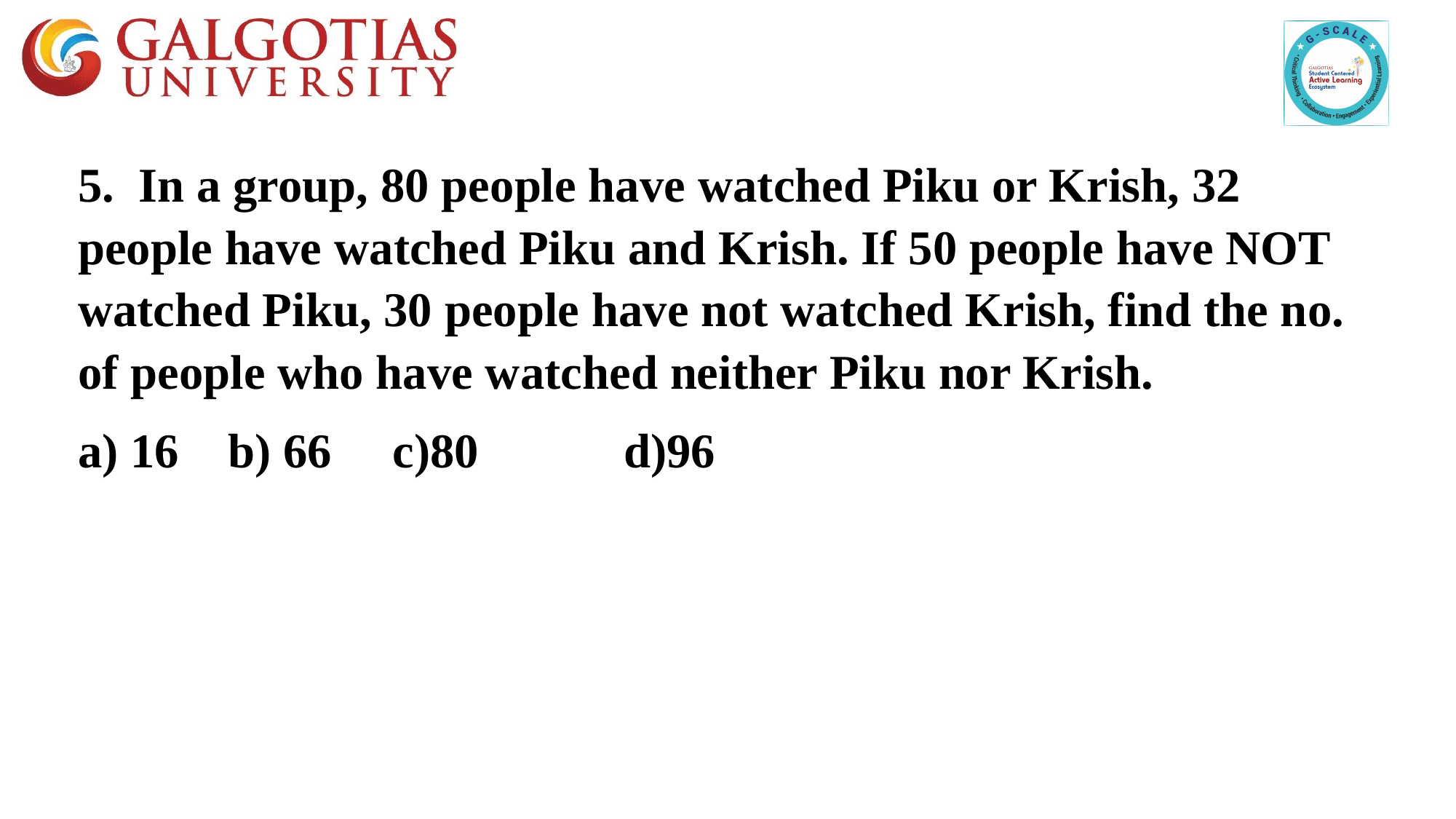

5.  In a group, 80 people have watched Piku or Krish, 32 people have watched Piku and Krish. If 50 people have NOT watched Piku, 30 people have not watched Krish, find the no. of people who have watched neither Piku nor Krish.
a) 16    b) 66     c)80     	d)96